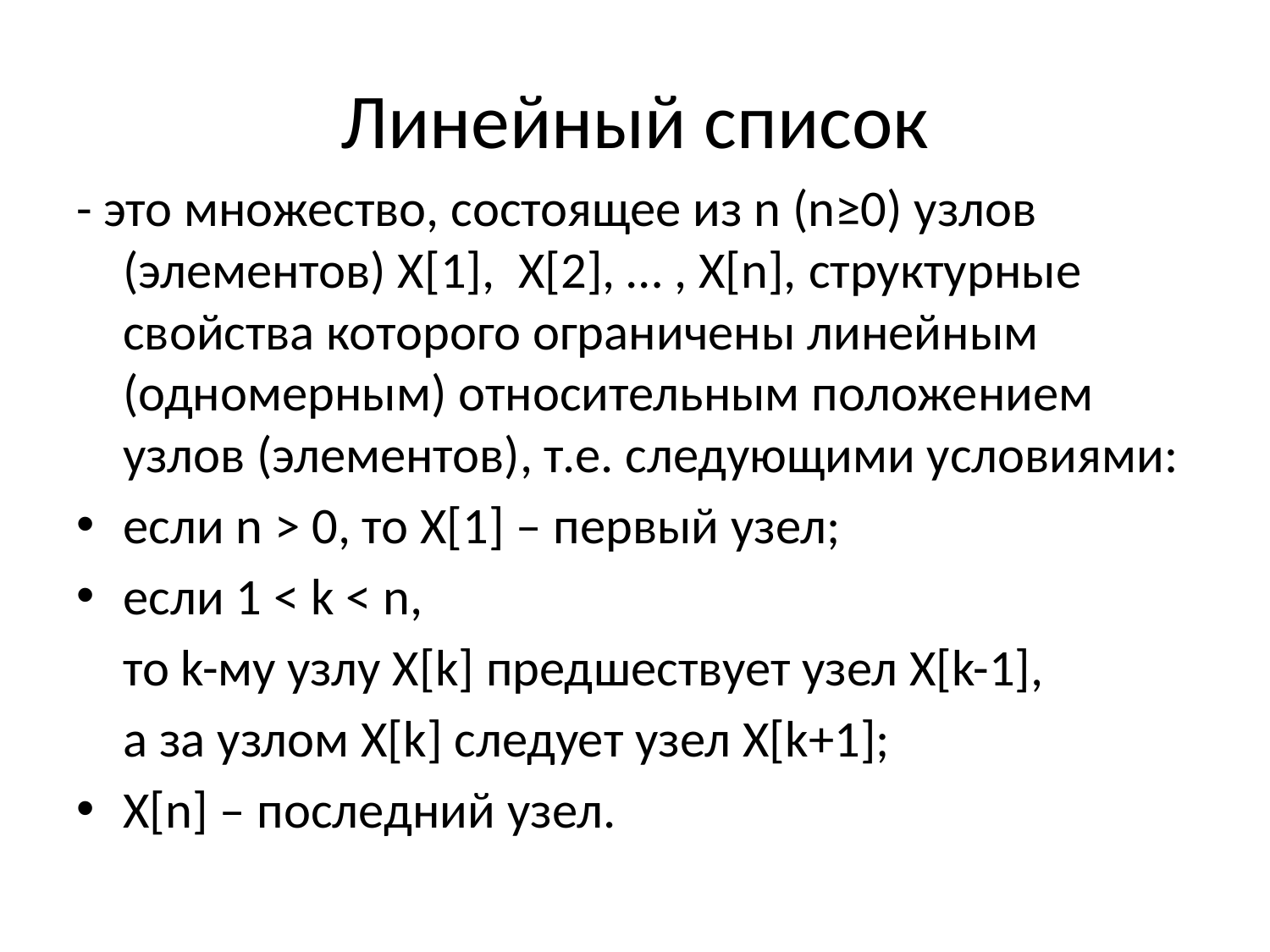

# Линейный список
- это множество, состоящее из n (n≥0) узлов (элементов) X[1],  X[2], … , X[n], структурные свойства которого ограничены линейным (одномерным) относительным положением узлов (элементов), т.е. следующими условиями:
если n > 0, то X[1] – первый узел;
если 1 < k < n,
	то k-му узлу X[k] предшествует узел X[k-1],
	а за узлом X[k] следует узел X[k+1];
X[n] – последний узел.